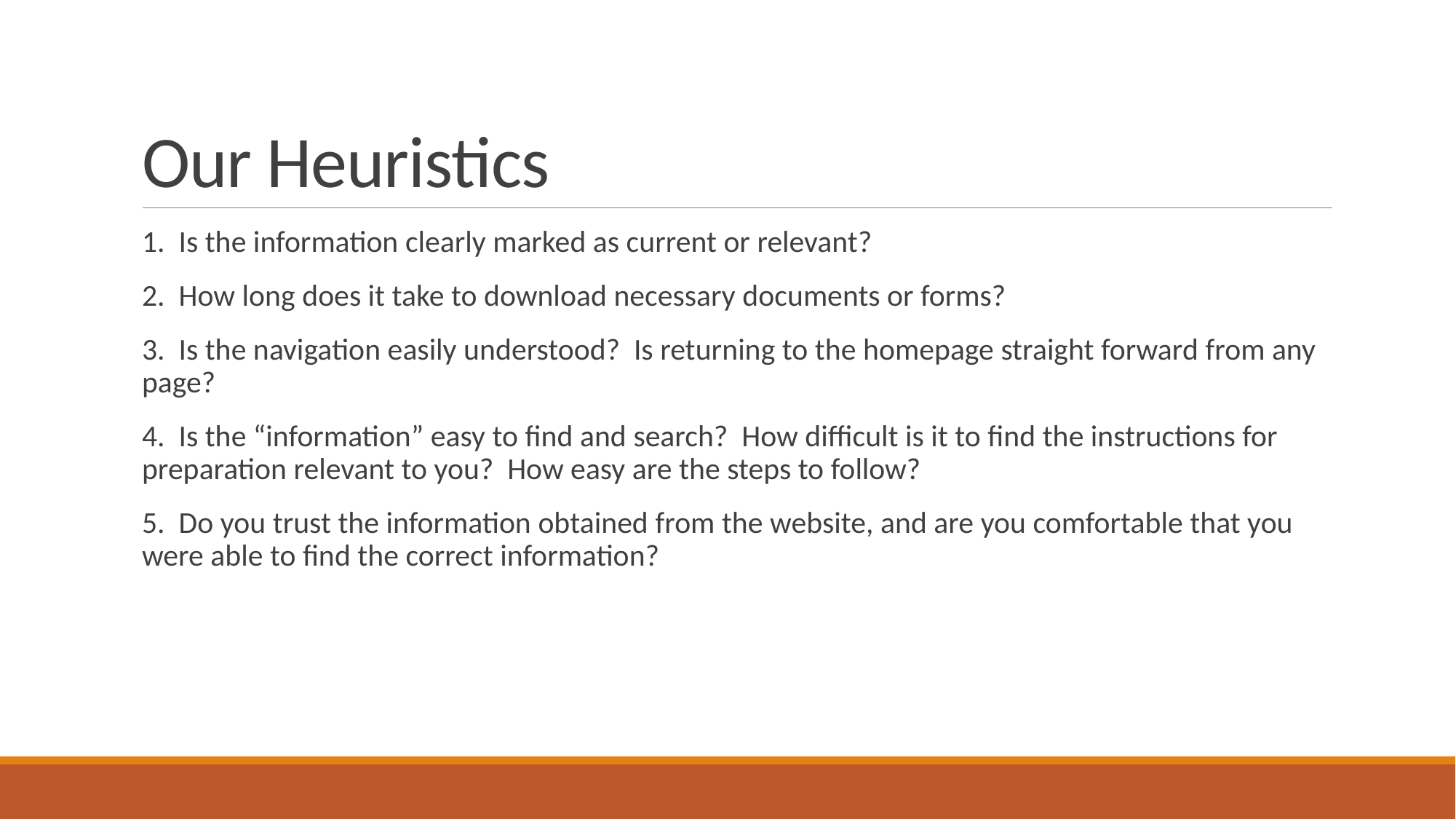

# Our Heuristics
1.  Is the information clearly marked as current or relevant?
2.  How long does it take to download necessary documents or forms?
3.  Is the navigation easily understood?  Is returning to the homepage straight forward from any page?
4.  Is the “information” easy to find and search?  How difficult is it to find the instructions for preparation relevant to you?  How easy are the steps to follow?
5.  Do you trust the information obtained from the website, and are you comfortable that you were able to find the correct information?